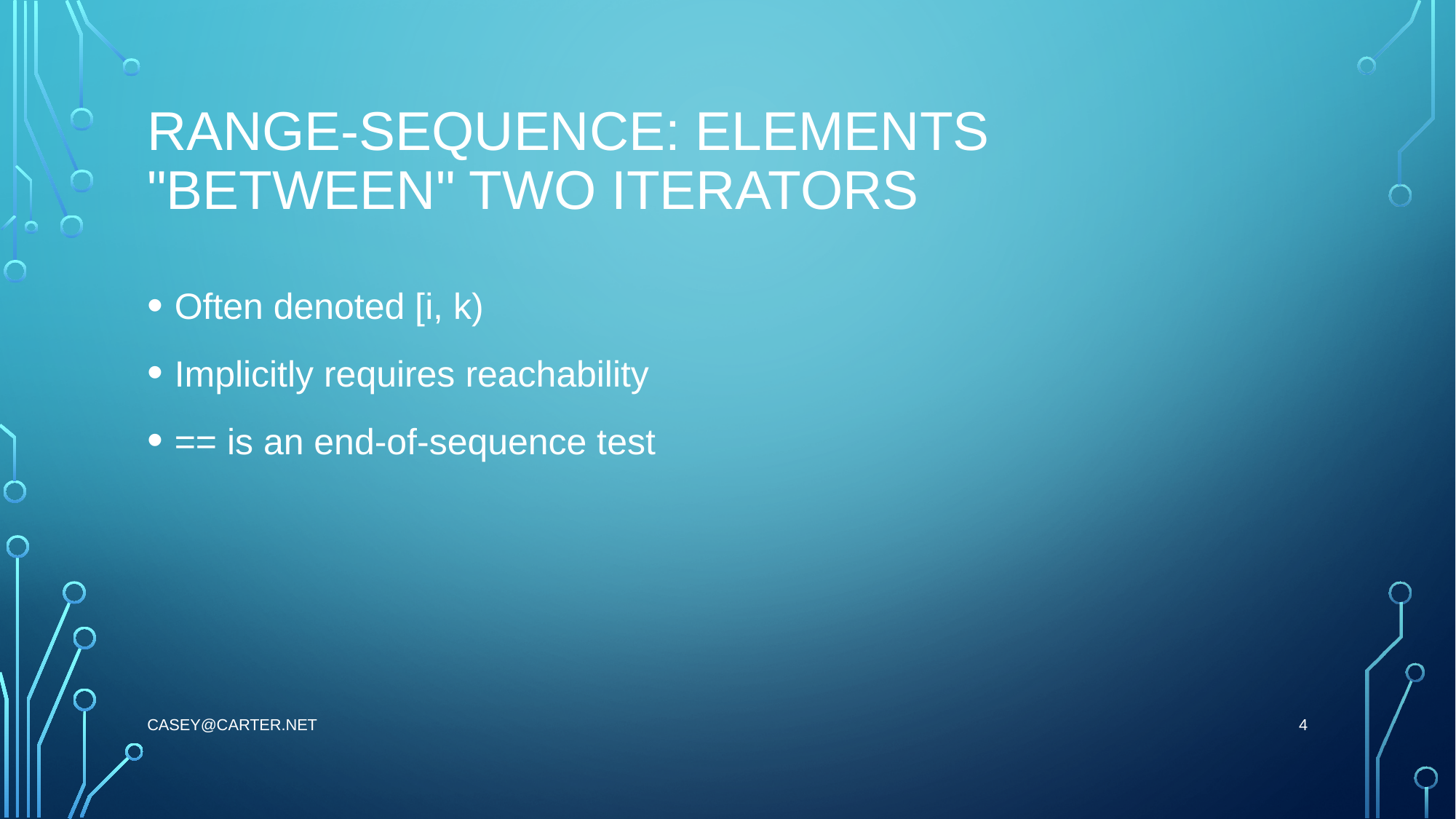

# Range-sequence: elements "between" two iterators
Often denoted [i, k)
Implicitly requires reachability
== is an end-of-sequence test
4
Casey@Carter.net